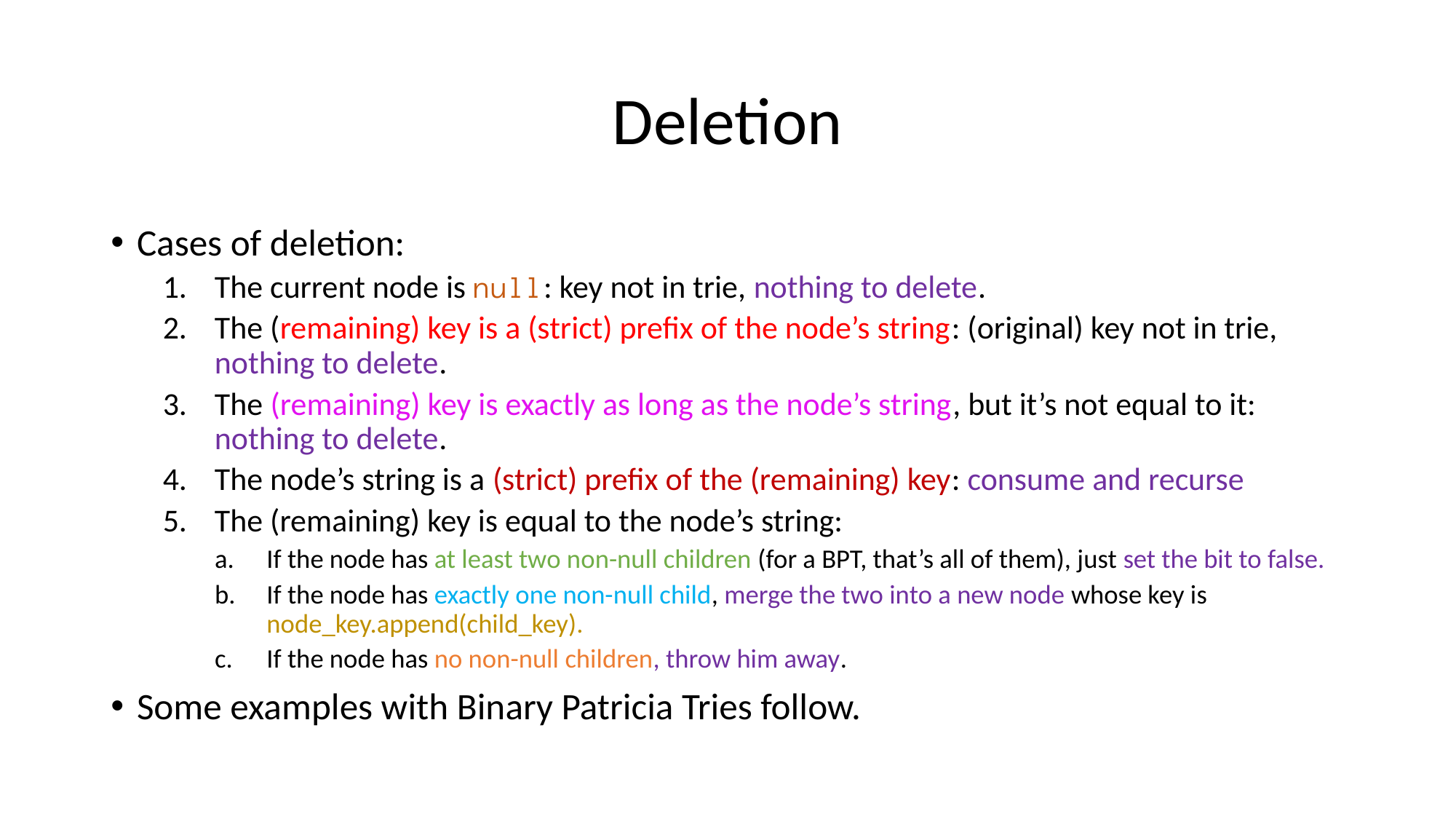

# Deletion
Cases of deletion:
The current node is null: key not in trie, nothing to delete.
The (remaining) key is a (strict) prefix of the node’s string: (original) key not in trie, nothing to delete.
The (remaining) key is exactly as long as the node’s string, but it’s not equal to it: nothing to delete.
The node’s string is a (strict) prefix of the (remaining) key: consume and recurse
The (remaining) key is equal to the node’s string:
If the node has at least two non-null children (for a BPT, that’s all of them), just set the bit to false.
If the node has exactly one non-null child, merge the two into a new node whose key is node_key.append(child_key).
If the node has no non-null children, throw him away.
Some examples with Binary Patricia Tries follow.